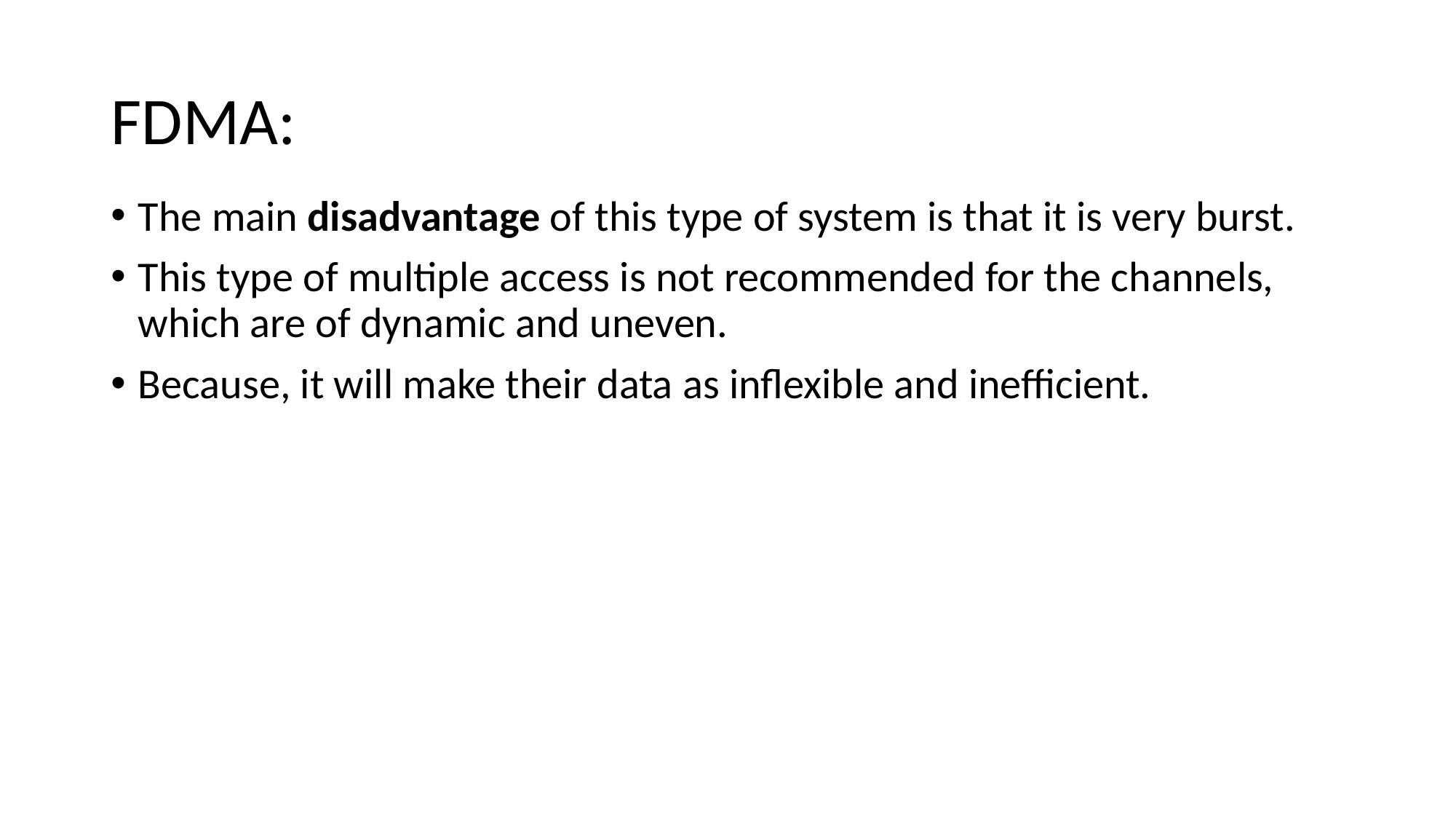

# FDMA:
The main disadvantage of this type of system is that it is very burst.
This type of multiple access is not recommended for the channels, which are of dynamic and uneven.
Because, it will make their data as inflexible and inefficient.